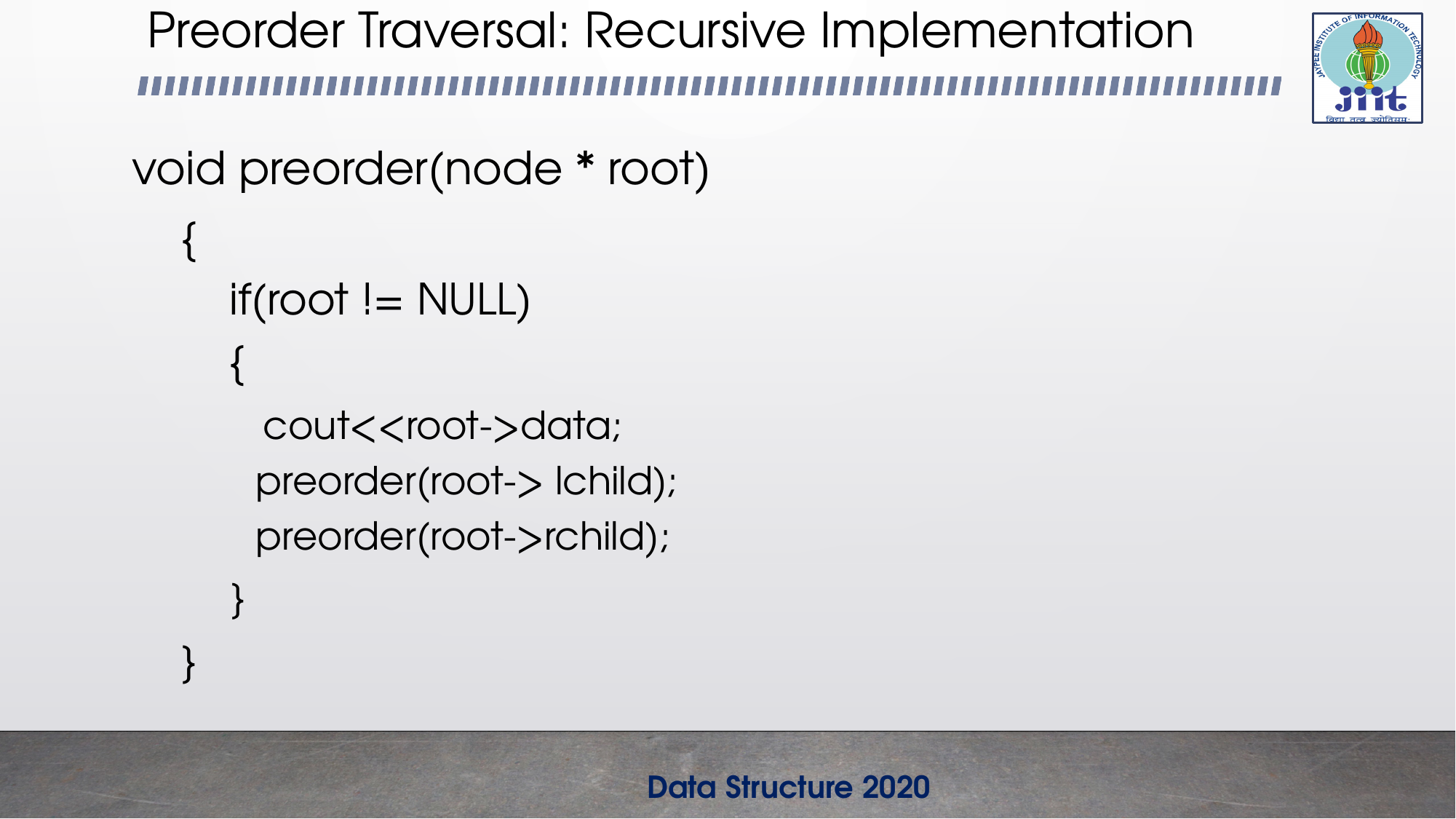

# Preorder Traversal: Recursive Implementation
void preorder(node * root)
{
    if(root != NULL)
    {
   cout<<root->data;
preorder(root-> lchild);
preorder(root->rchild);
}
}